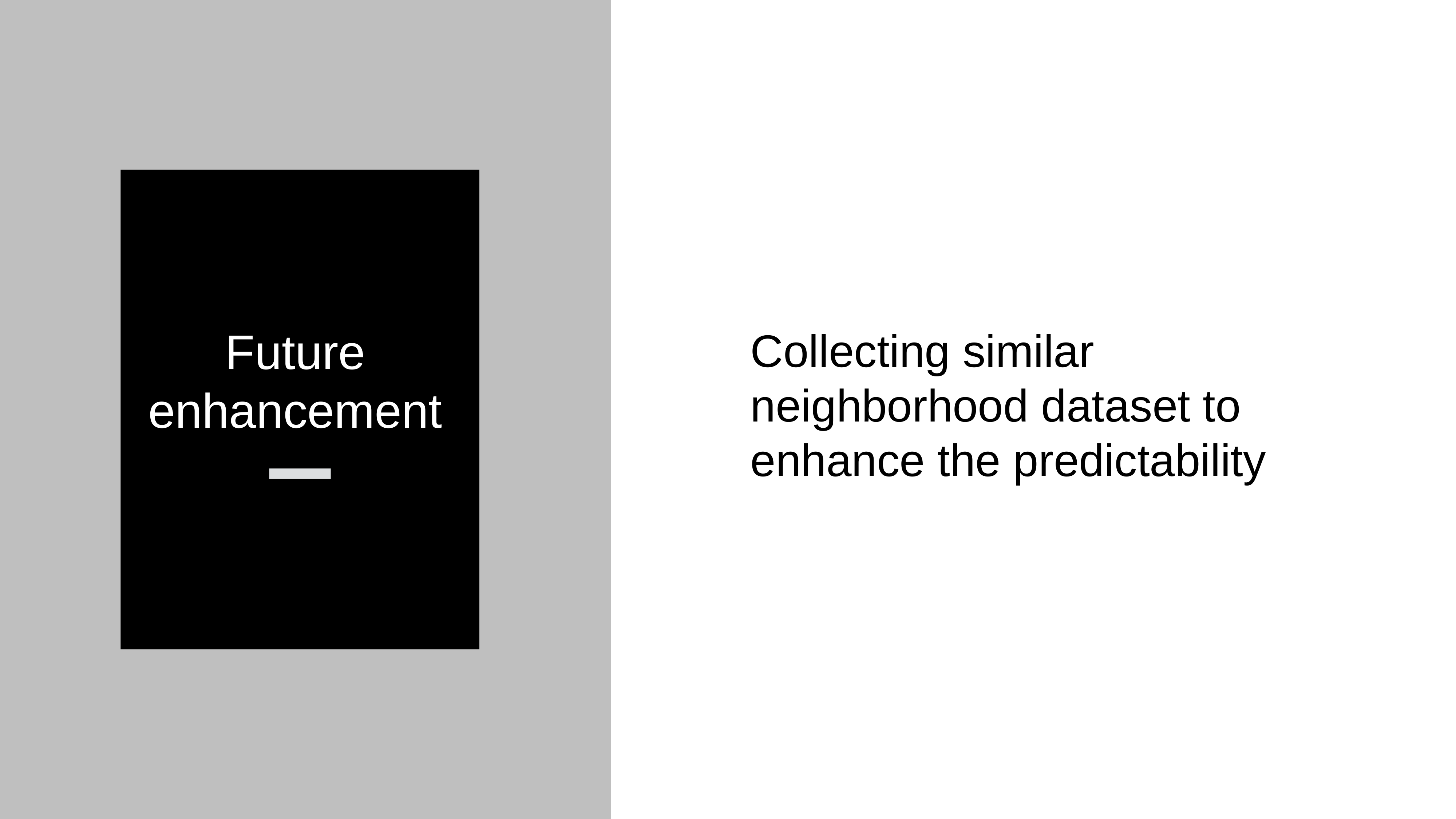

Future enhancement
Collecting similar neighborhood dataset to enhance the predictability